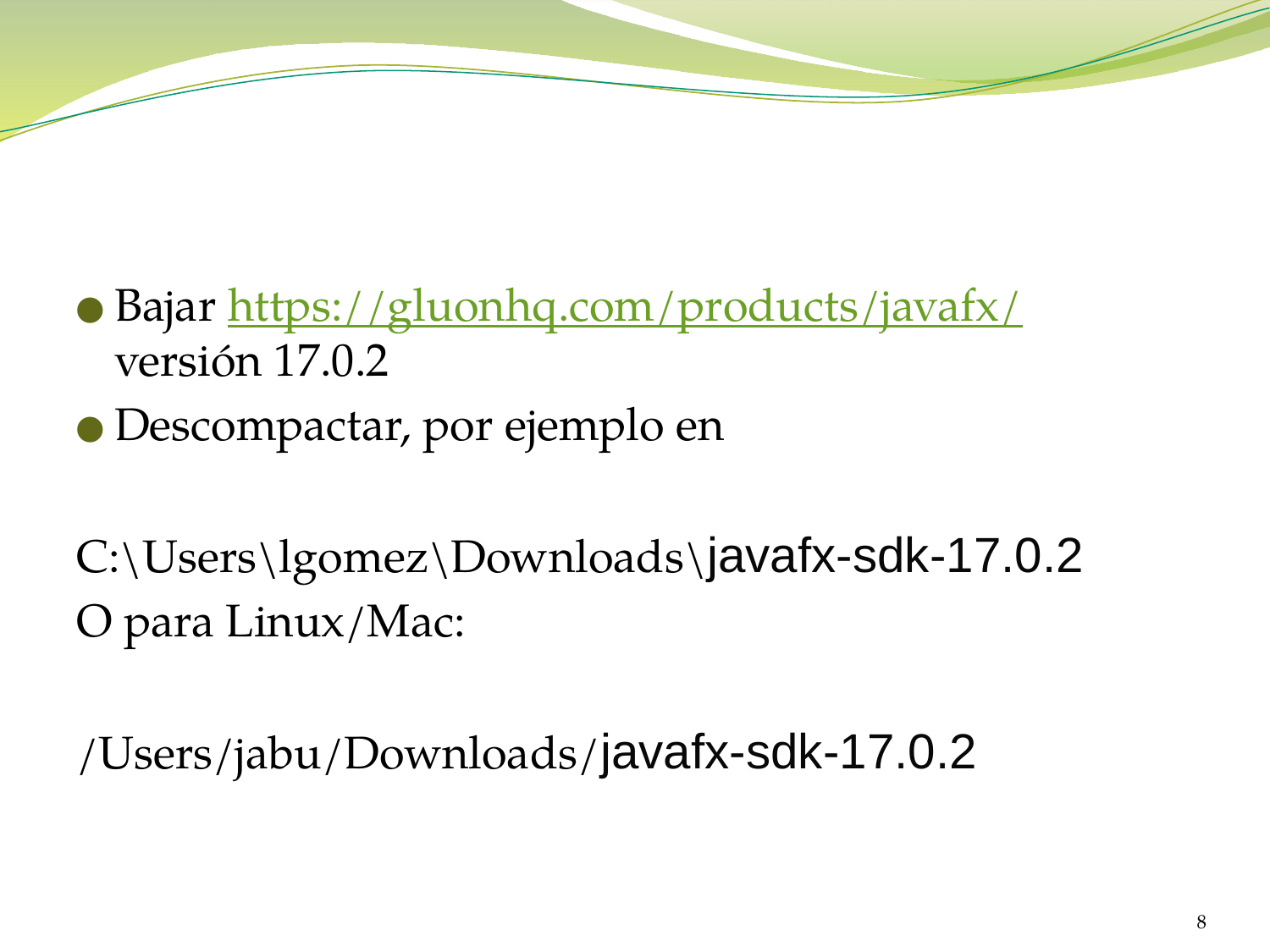

#
Bajar https://gluonhq.com/products/javafx/    versión 17.0.2
Descompactar, por ejemplo en

C:\Users\lgomez\Downloads\javafx-sdk-17.0.2
O para Linux/Mac:

/Users/jabu/Downloads/javafx-sdk-17.0.2

8